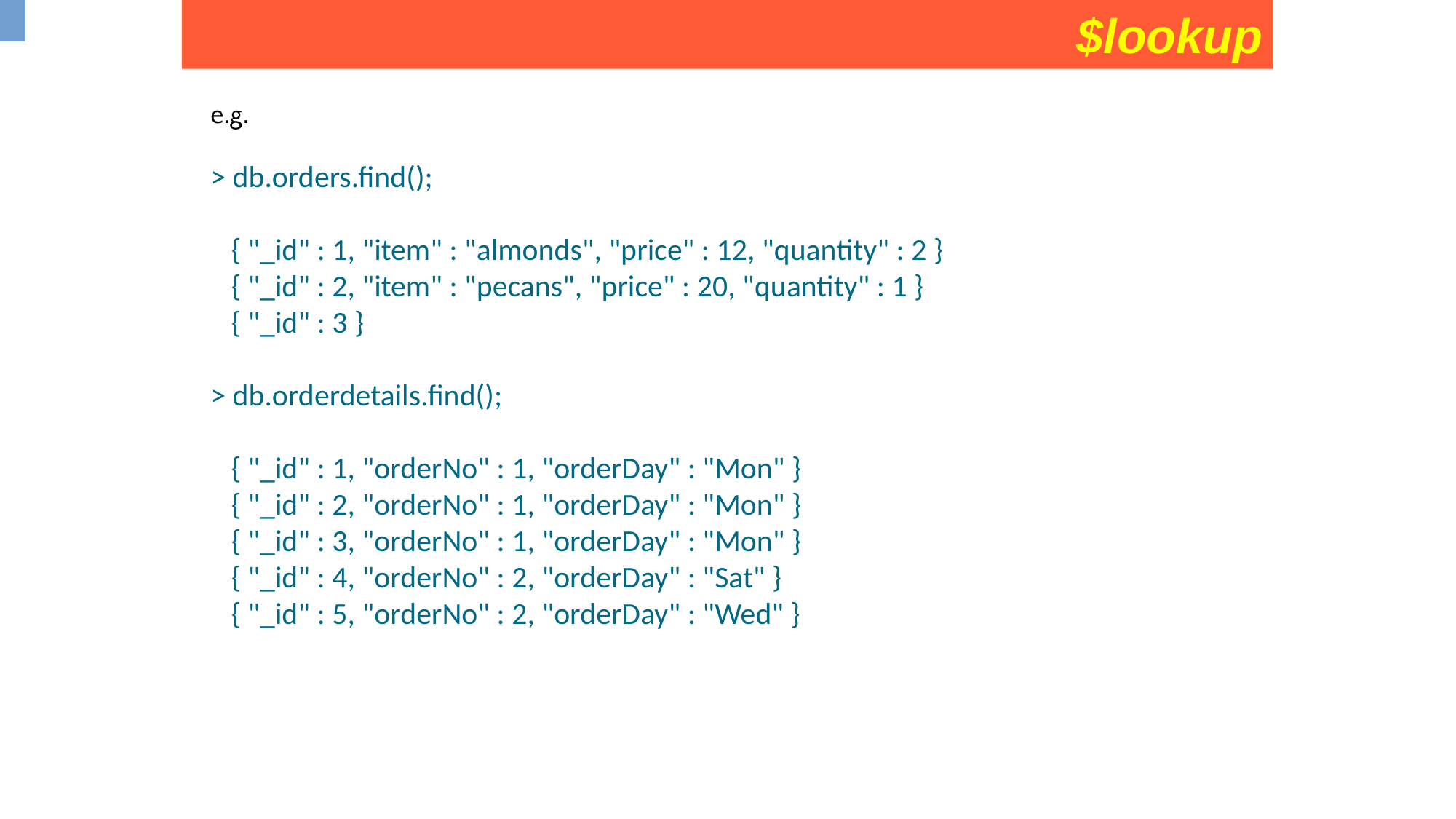

$lookup
e.g.
> db.orders.find();

   { "_id" : 1, "item" : "almonds", "price" : 12, "quantity" : 2 }
   { "_id" : 2, "item" : "pecans", "price" : 20, "quantity" : 1 }
   { "_id" : 3 }

> db.orderdetails.find();

   { "_id" : 1, "orderNo" : 1, "orderDay" : "Mon" }
   { "_id" : 2, "orderNo" : 1, "orderDay" : "Mon" }
   { "_id" : 3, "orderNo" : 1, "orderDay" : "Mon" }
   { "_id" : 4, "orderNo" : 2, "orderDay" : "Sat" }
   { "_id" : 5, "orderNo" : 2, "orderDay" : "Wed" }